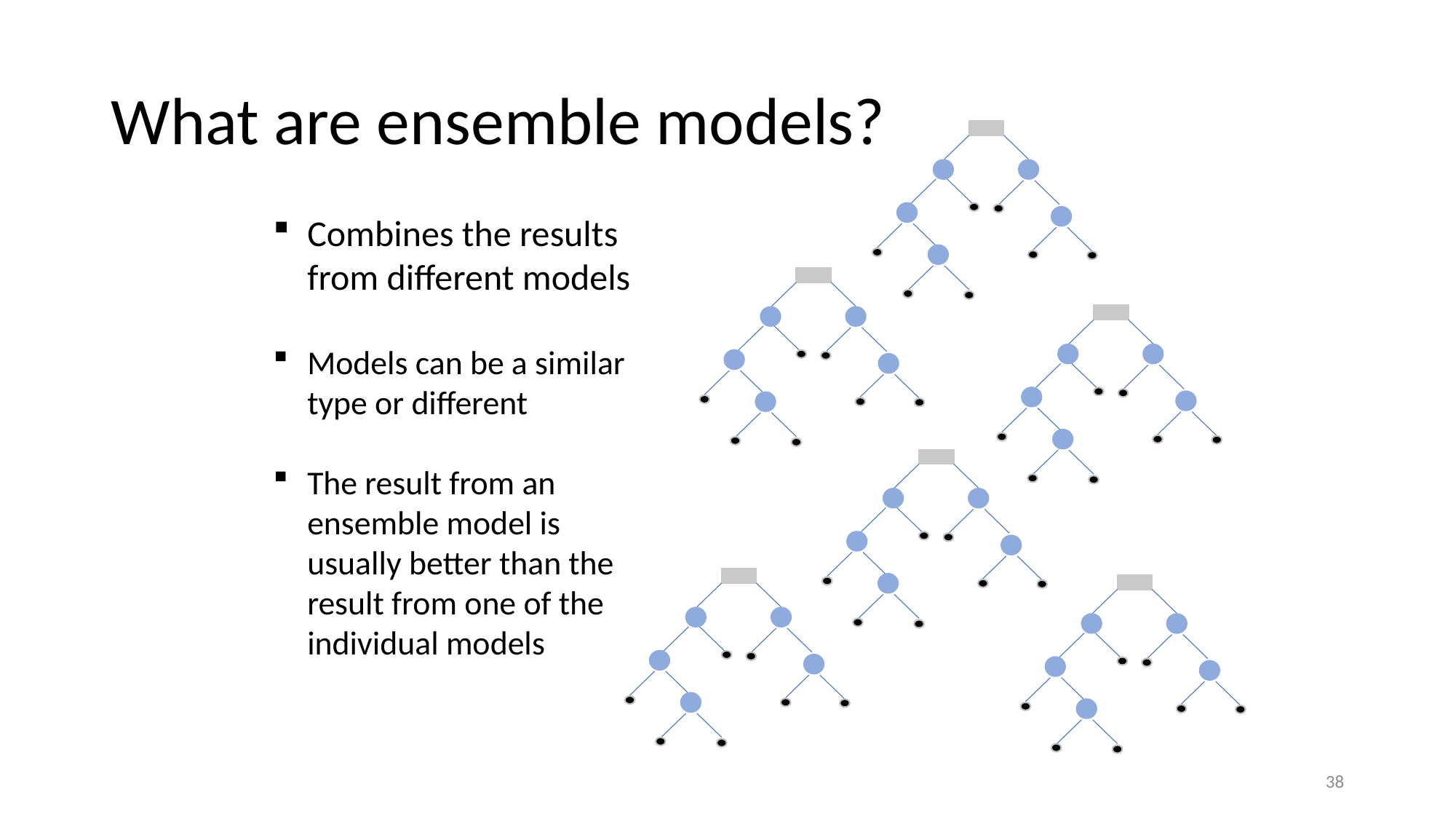

# What are ensemble models?

Combines the results from different models

Models can be a similar type or different

The result from an ensemble model is usually better than the result from one of the individual models

38